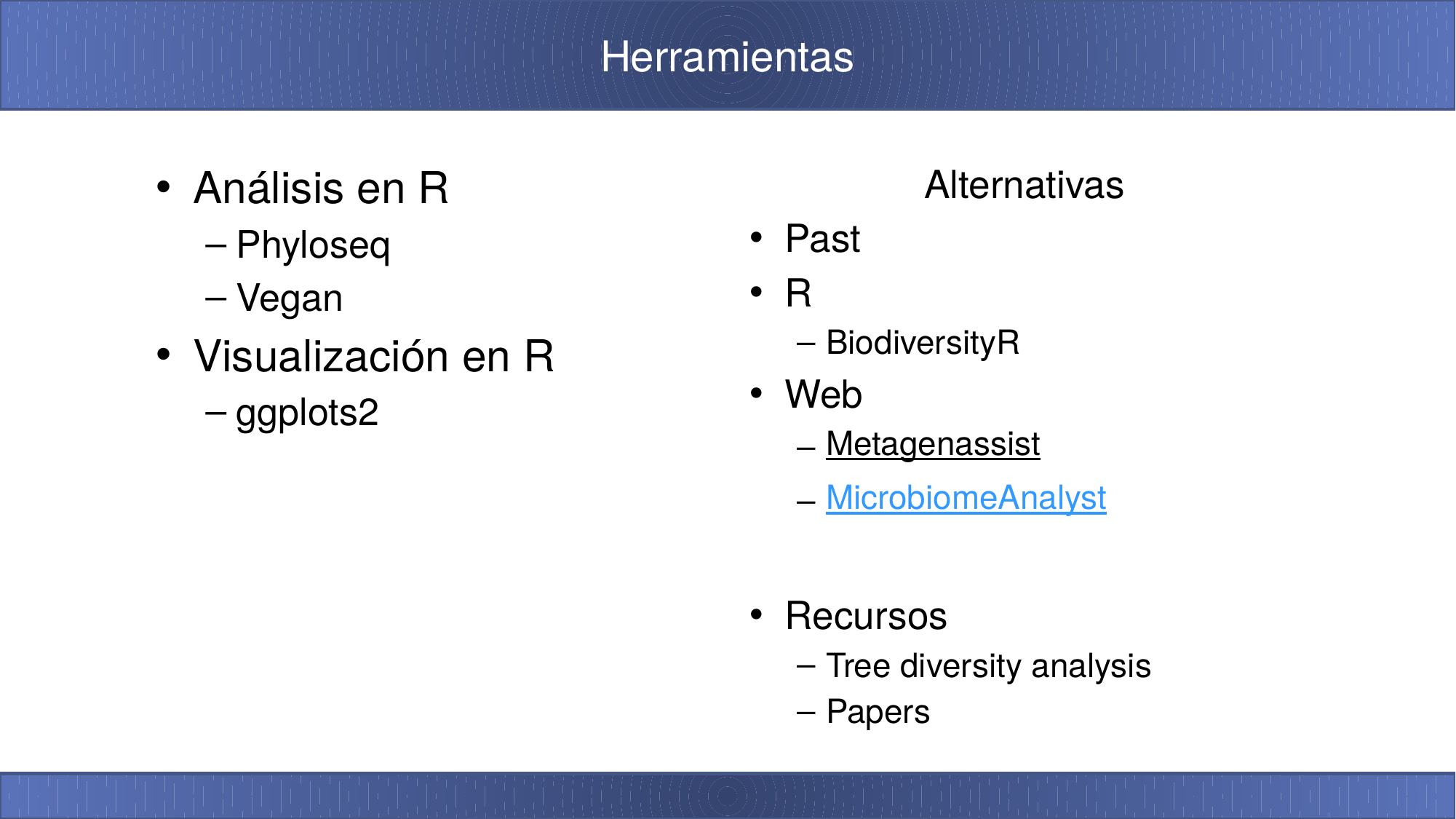

# Herramientas
Análisis en R
Phyloseq
Vegan
Visualización en R
ggplots2

Alternativas
Past
R
BiodiversityR
Web
Metagenassist
MicrobiomeAnalyst

Recursos
Tree diversity analysis
Papers